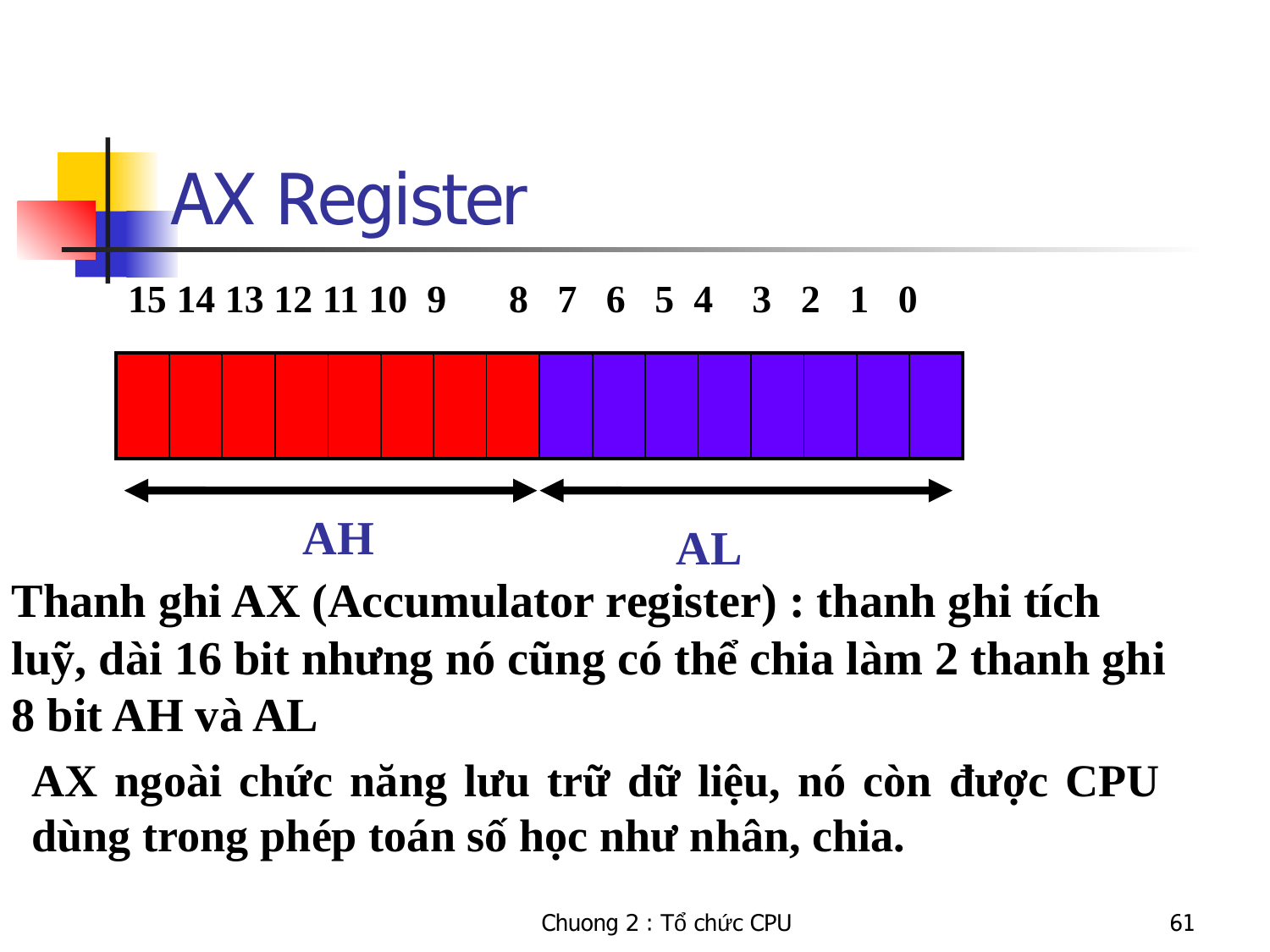

# AX Register
15 14 13 12 11 10  9	8   7   6   5  4    3   2   1   0
|  |  |  |  |  |  |  |  |  |  |  |  |  |  |  |  |
| --- | --- | --- | --- | --- | --- | --- | --- | --- | --- | --- | --- | --- | --- | --- | --- |

AH
AL
Thanh ghi AX (Accumulator register) : thanh ghi tích luỹ, dài 16 bit nhưng nó cũng có thể chia làm 2 thanh ghi 8 bit AH và AL
AX ngoài chức năng lưu trữ dữ liệu, nó còn được CPU dùng trong phép toán số học như nhân, chia.
Chuong 2 : Tổ chức CPU
61